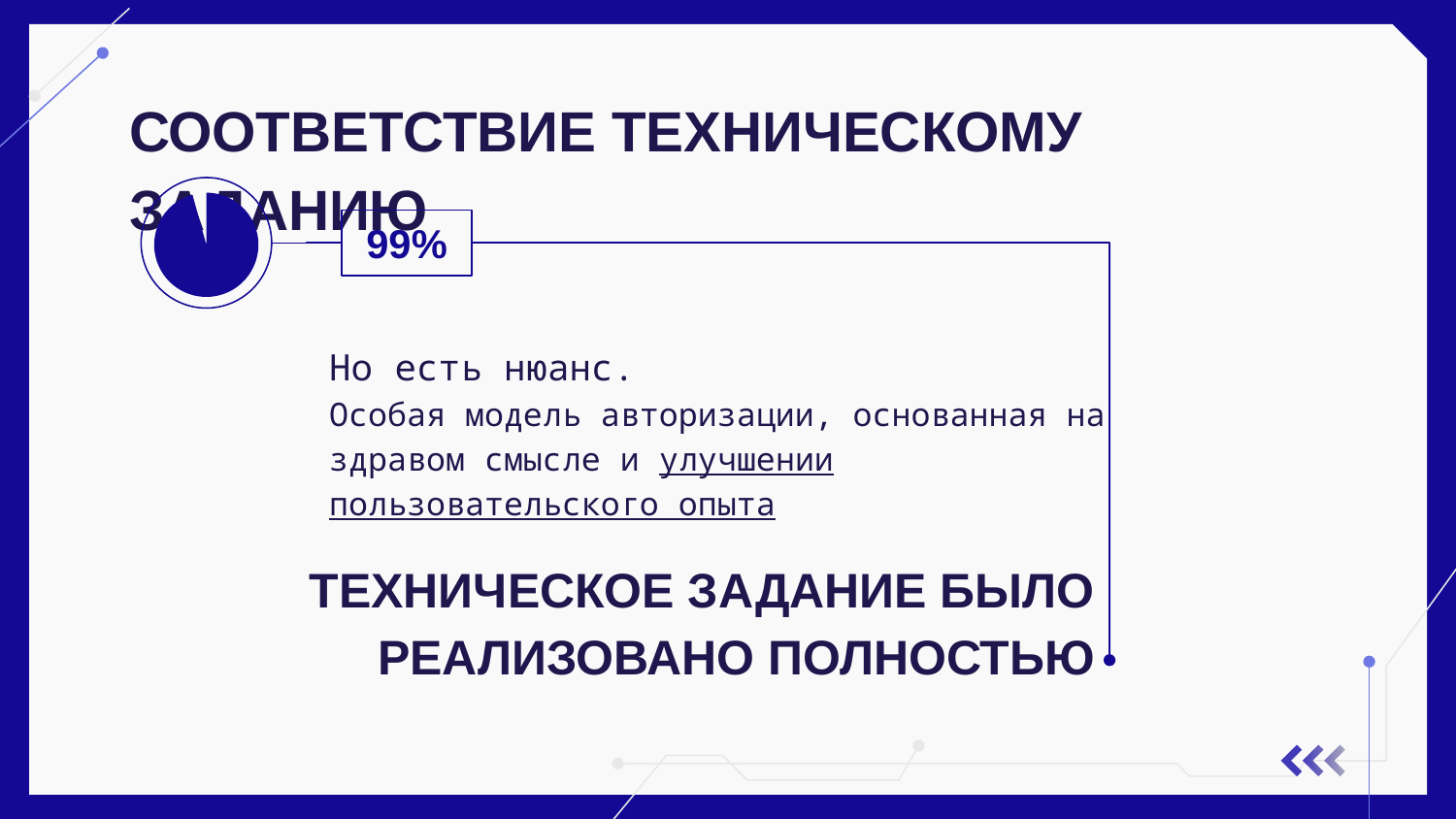

# СООТВЕТСТВИЕ ТЕХНИЧЕСКОМУ ЗАДАНИЮ

99%
Но есть нюанс.
Особая модель авторизации, основанная на здравом смысле и улучшении пользовательского опыта
ТЕХНИЧЕСКОЕ ЗАДАНИЕ БЫЛО РЕАЛИЗОВАНО ПОЛНОСТЬЮ